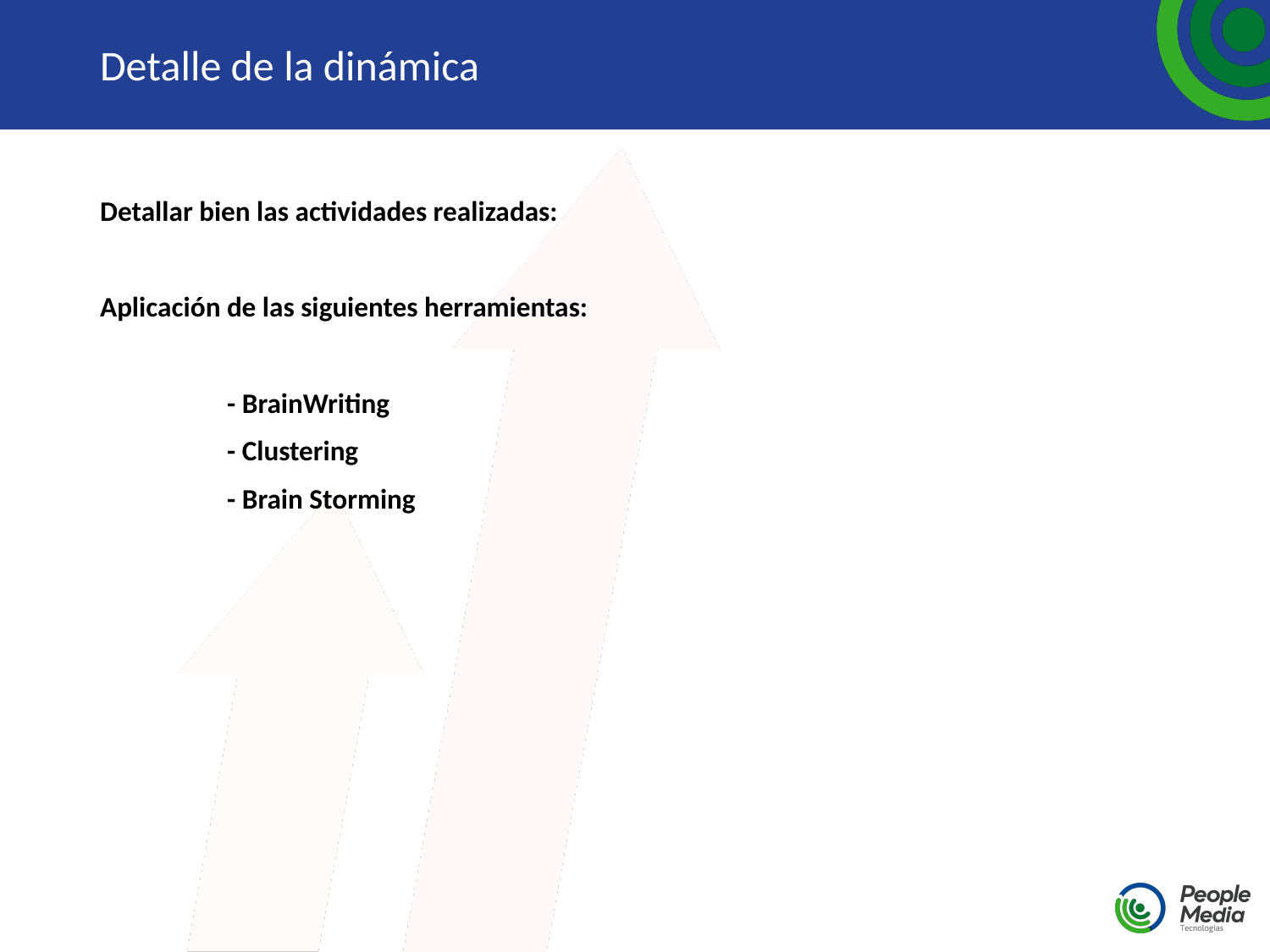

# Detalle de la dinámica
Detallar bien las actividades realizadas:

Aplicación de las siguientes herramientas:

	- BrainWriting
	- Clustering
	- Brain Storming